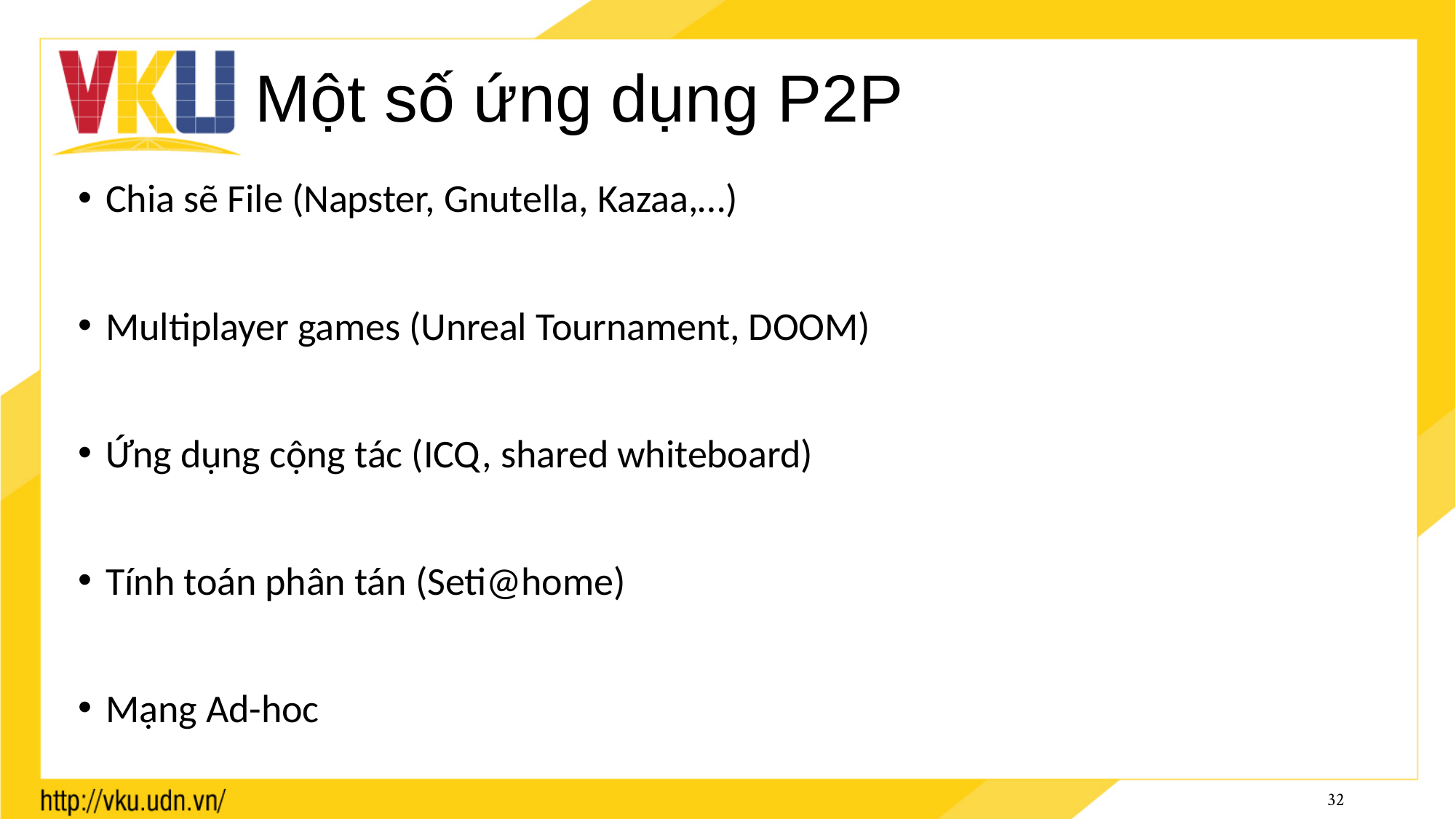

# Một số ứng dụng P2P
Chia sẽ File (Napster, Gnutella, Kazaa,…)
Multiplayer games (Unreal Tournament, DOOM)
Ứng dụng cộng tác (ICQ, shared whiteboard)
Tính toán phân tán (Seti@home)
Mạng Ad-hoc

32